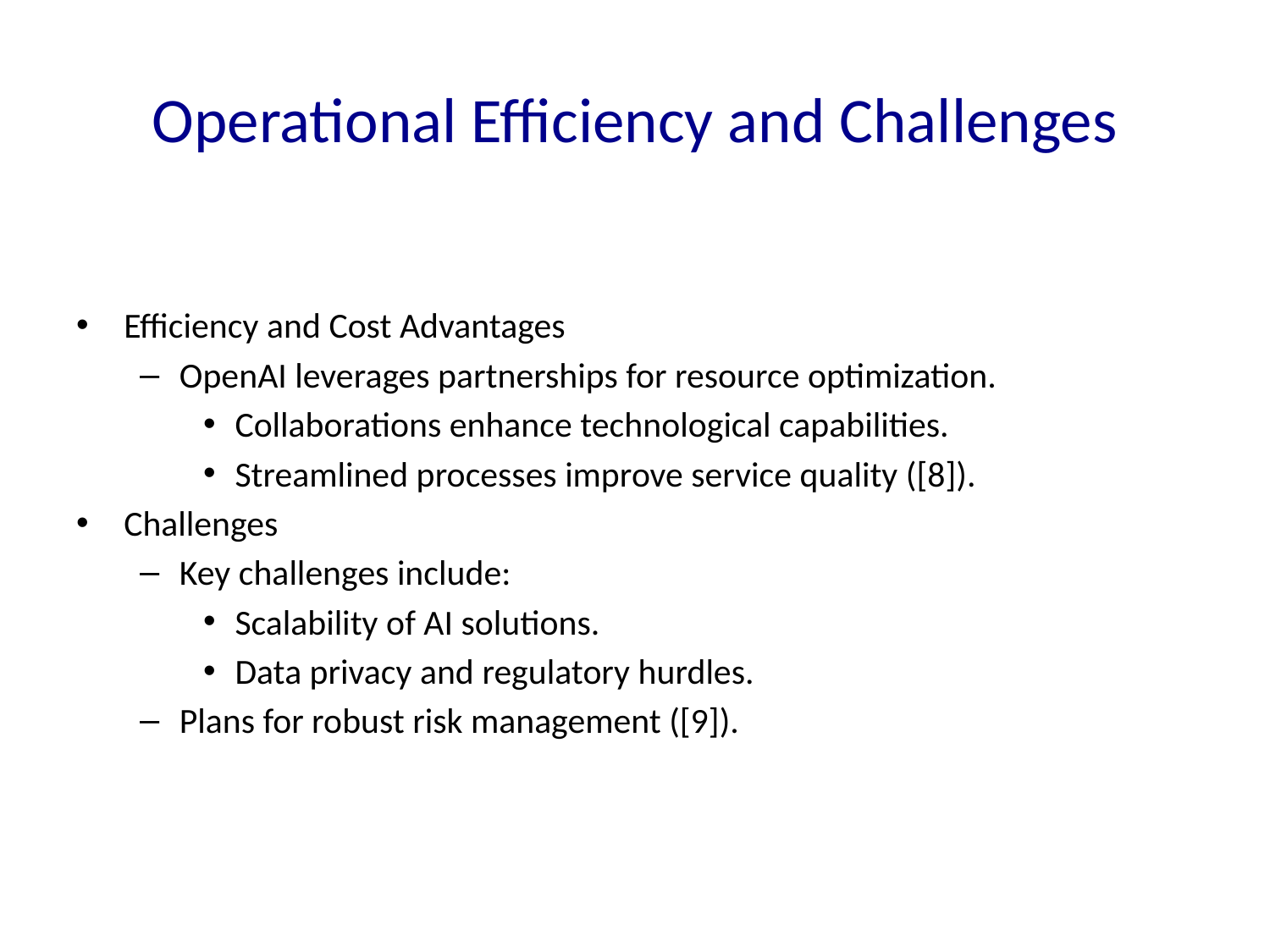

# Operational Efficiency and Challenges

Efficiency and Cost Advantages
OpenAI leverages partnerships for resource optimization.
Collaborations enhance technological capabilities.
Streamlined processes improve service quality ([8]).
Challenges
Key challenges include:
Scalability of AI solutions.
Data privacy and regulatory hurdles.
Plans for robust risk management ([9]).